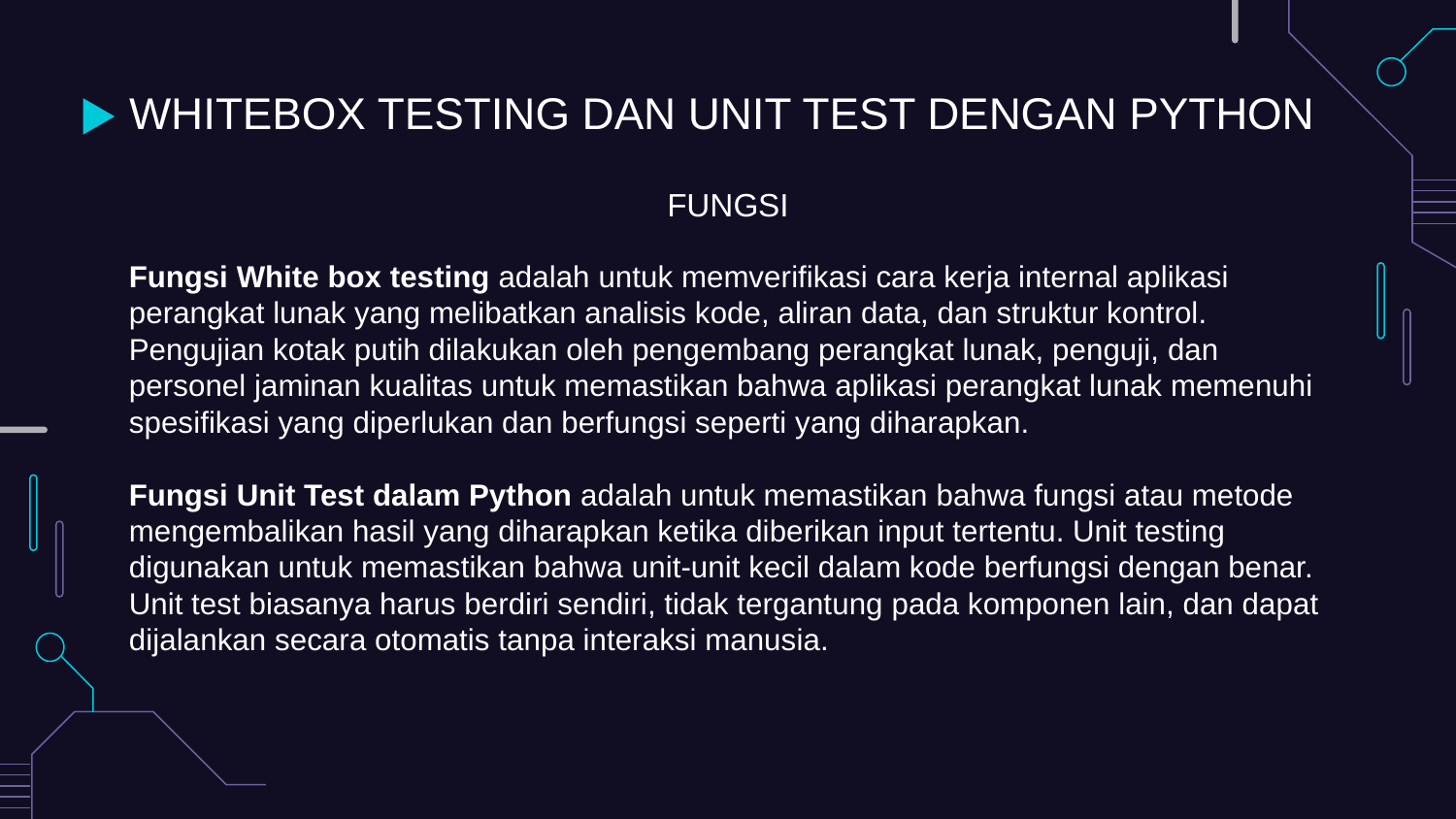

# WHITEBOX TESTING DAN UNIT TEST DENGAN PYTHON
FUNGSI
Fungsi White box testing adalah untuk memverifikasi cara kerja internal aplikasi perangkat lunak yang melibatkan analisis kode, aliran data, dan struktur kontrol. Pengujian kotak putih dilakukan oleh pengembang perangkat lunak, penguji, dan personel jaminan kualitas untuk memastikan bahwa aplikasi perangkat lunak memenuhi spesifikasi yang diperlukan dan berfungsi seperti yang diharapkan.

Fungsi Unit Test dalam Python adalah untuk memastikan bahwa fungsi atau metode mengembalikan hasil yang diharapkan ketika diberikan input tertentu. Unit testing digunakan untuk memastikan bahwa unit-unit kecil dalam kode berfungsi dengan benar. Unit test biasanya harus berdiri sendiri, tidak tergantung pada komponen lain, dan dapat dijalankan secara otomatis tanpa interaksi manusia.